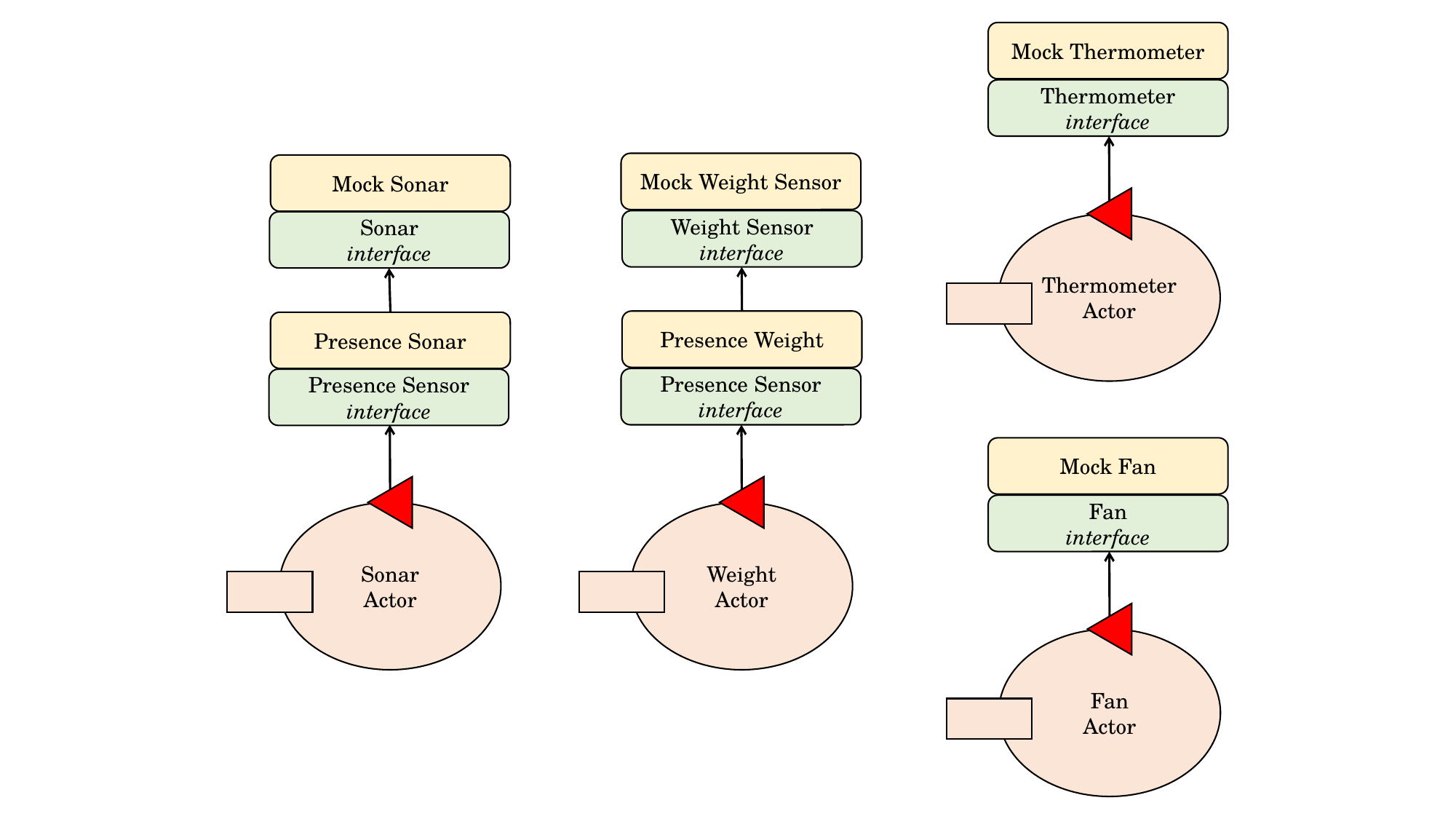

Mock Thermometer
Thermometer
interface
Mock Weight Sensor
Mock Sonar

Weight Sensor
interface
Sonar
interface
Thermometer
Actor

Presence Weight
Presence Sonar
Presence Sensor
interface
Presence Sensor
interface
Mock Fan

Fan
interface
Sonar
Actor
Weight
Actor

Fan
Actor